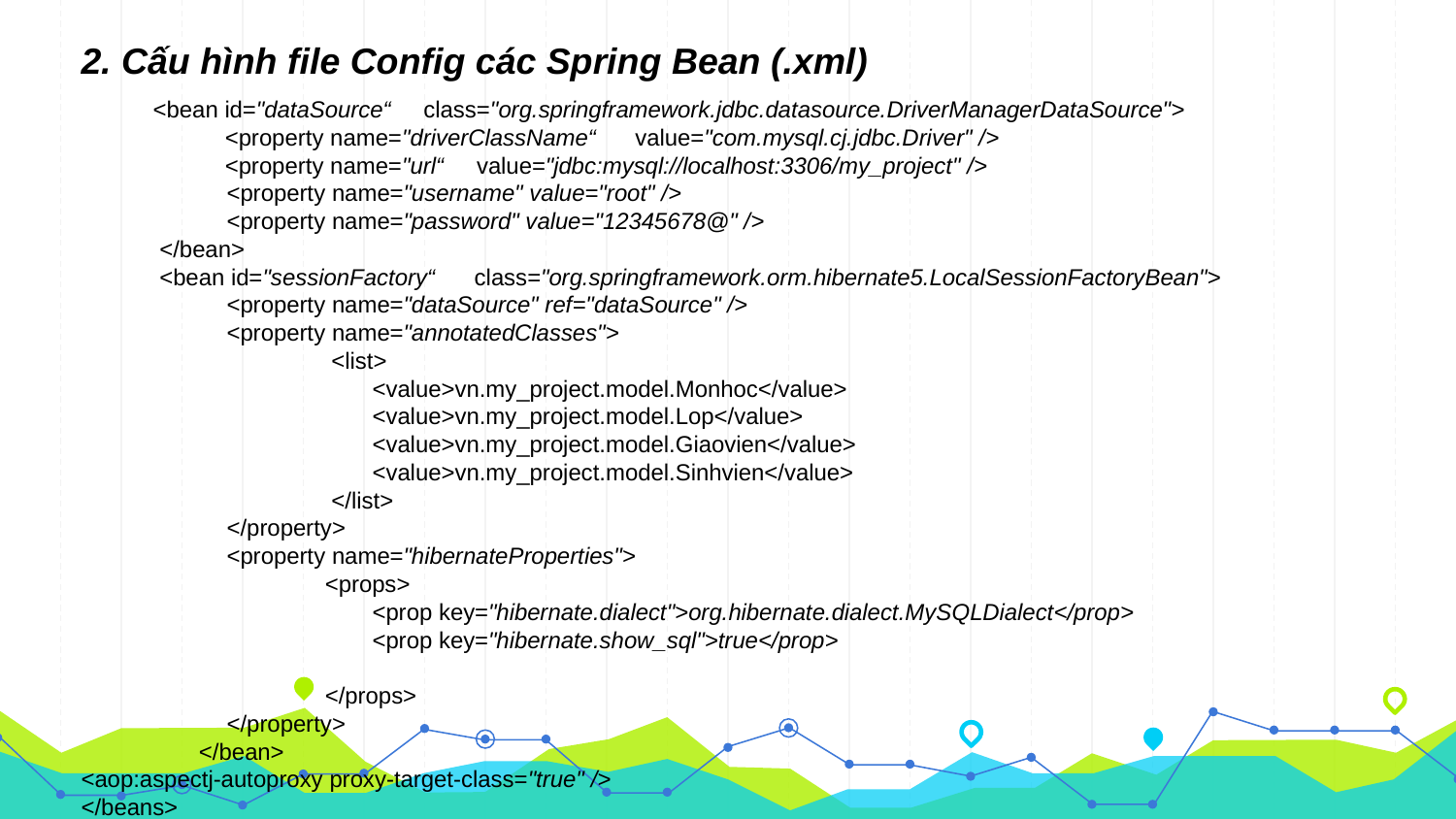

2. Cấu hình file Config các Spring Bean (.xml)
           <bean id="dataSource“     class="org.springframework.jdbc.datasource.DriverManagerDataSource">
                      <property name="driverClassName“      value="com.mysql.cj.jdbc.Driver" />
                      <property name="url“     value="jdbc:mysql://localhost:3306/my_project" />
	<property name="username" value="root" />
	<property name="password" value="12345678@" />
            </bean>
            <bean id="sessionFactory“      class="org.springframework.orm.hibernate5.LocalSessionFactoryBean">
	<property name="dataSource" ref="dataSource" />
	<property name="annotatedClasses">
	                <list>
		<value>vn.my_project.model.Monhoc</value>
		<value>vn.my_project.model.Lop</value>
		<value>vn.my_project.model.Giaovien</value>
		<value>vn.my_project.model.Sinhvien</value>
	                </list>
	</property>
	<property name="hibernateProperties">
	               <props>
		<prop key="hibernate.dialect">org.hibernate.dialect.MySQLDialect</prop>
		<prop key="hibernate.show_sql">true</prop>

	               </props>
	</property>
                  </bean>
<aop:aspectj-autoproxy proxy-target-class="true" />
</beans>